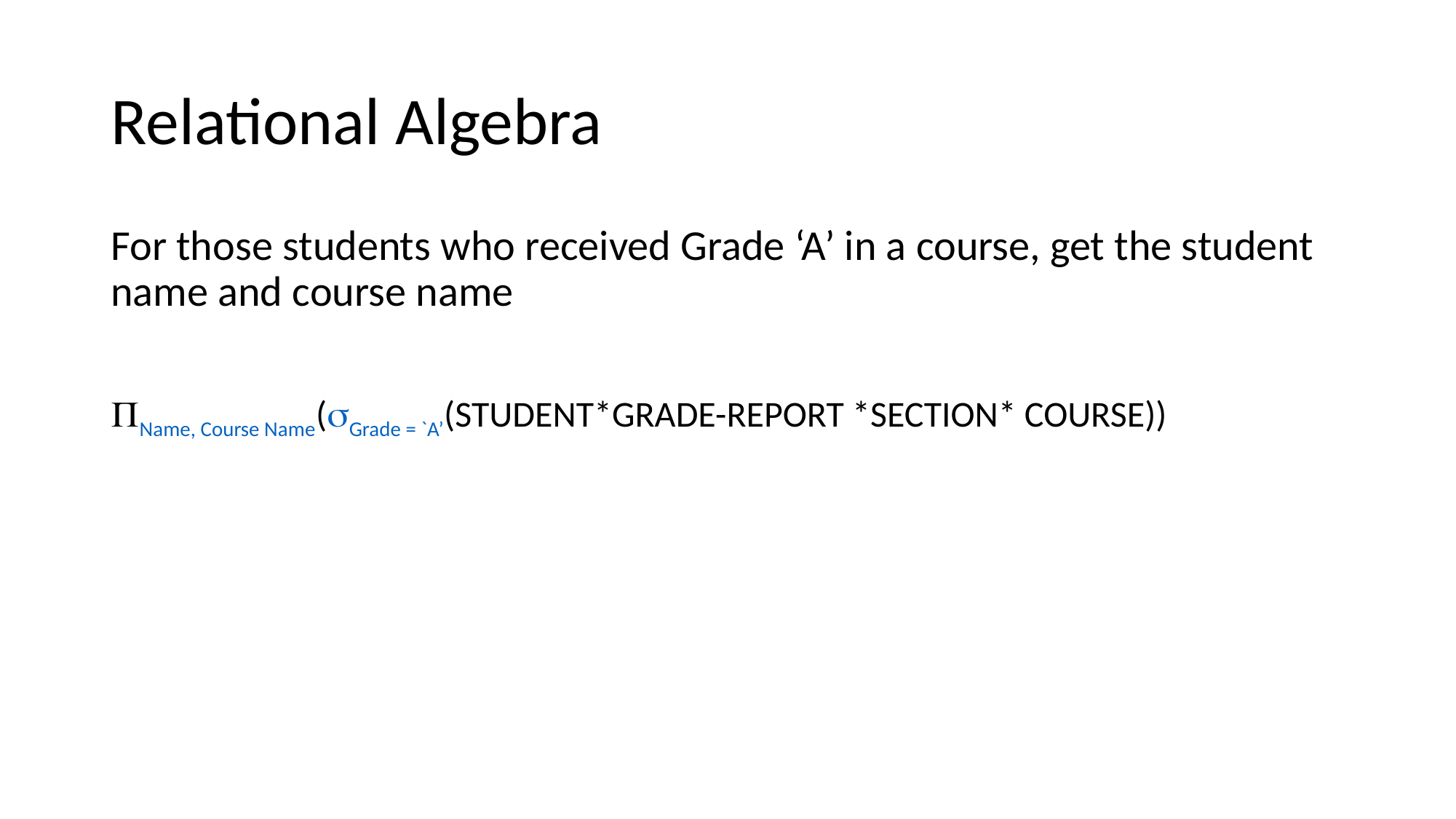

# Relational Algebra
For those students who received Grade ‘A’ in a course, get the student name and course name

ΠName, Course Name(σGrade = `A’(STUDENT*GRADE-REPORT *SECTION* COURSE))